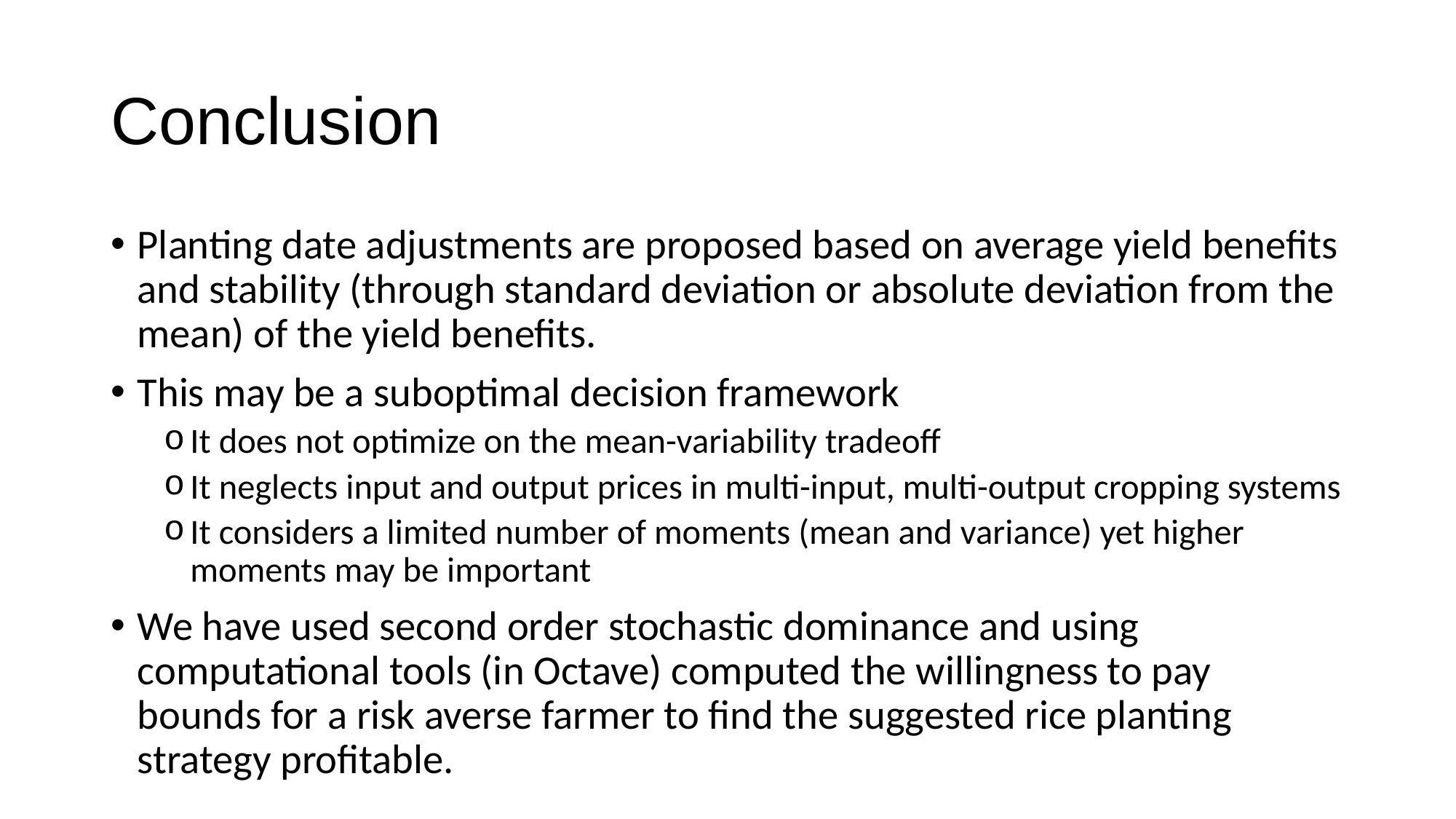

# Conclusion
Planting date adjustments are proposed based on average yield benefits and stability (through standard deviation or absolute deviation from the mean) of the yield benefits.
This may be a suboptimal decision framework
It does not optimize on the mean-variability tradeoff
It neglects input and output prices in multi-input, multi-output cropping systems
It considers a limited number of moments (mean and variance) yet higher moments may be important
We have used second order stochastic dominance and using computational tools (in Octave) computed the willingness to pay bounds for a risk averse farmer to find the suggested rice planting strategy profitable.